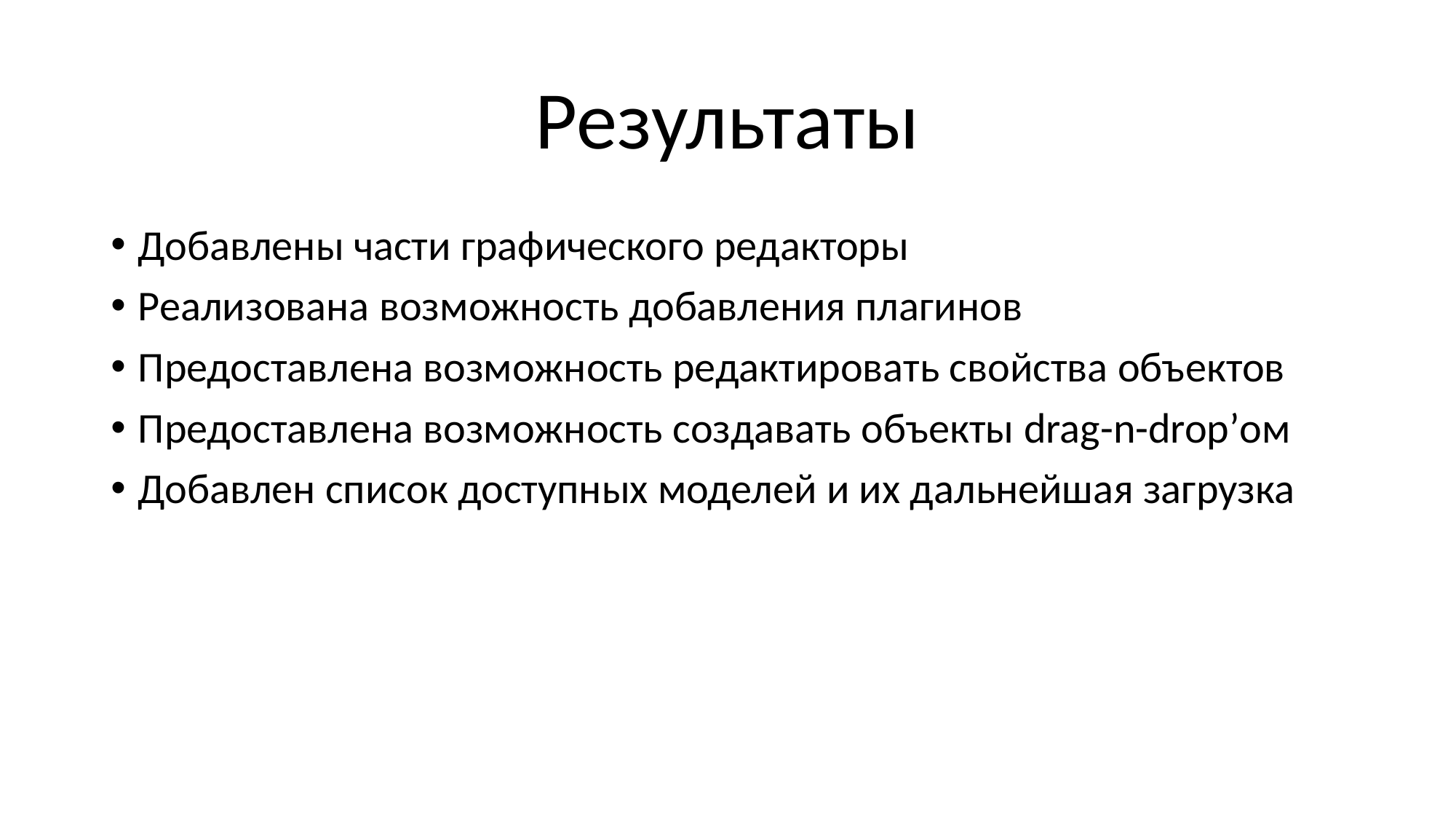

# Результаты
Добавлены части графического редакторы
Реализована возможность добавления плагинов
Предоставлена возможность редактировать свойства объектов
Предоставлена возможность создавать объекты drag-n-drop’ом
Добавлен список доступных моделей и их дальнейшая загрузка